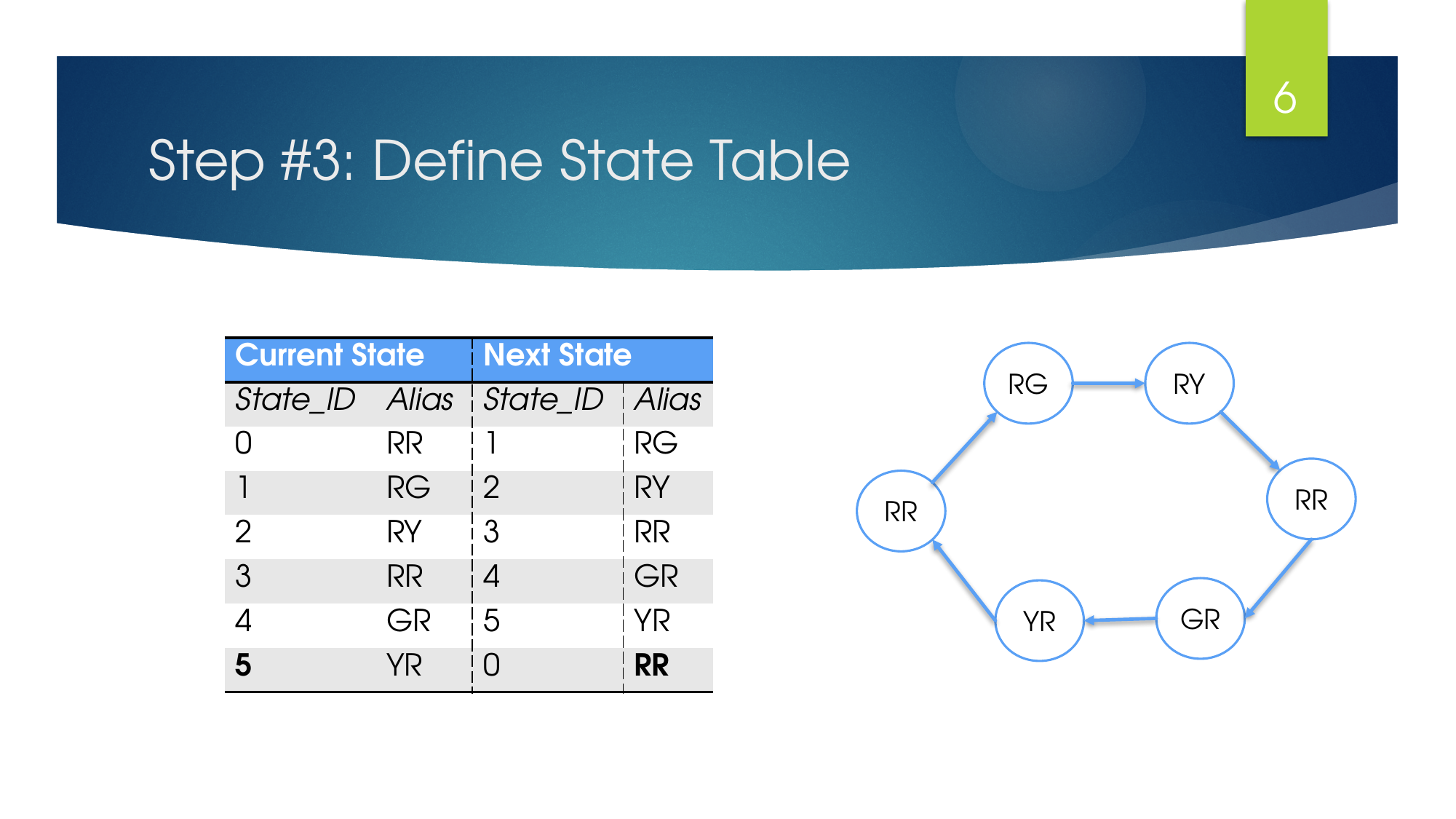

6
# Step #3: Define State Table
| Current State |  | Next State |  |
| --- | --- | --- | --- |
| State\_ID | Alias | State\_ID | Alias |
| 0 | RR | 1 | RG |
| 1 | RG | 2 | RY |
| 2 | RY | 3 | RR |
| 3 | RR | 4 | GR |
| 4 | GR | 5 | YR |
| 5 | YR | 0 | RR |
RG
RY
RR
RR
GR
YR